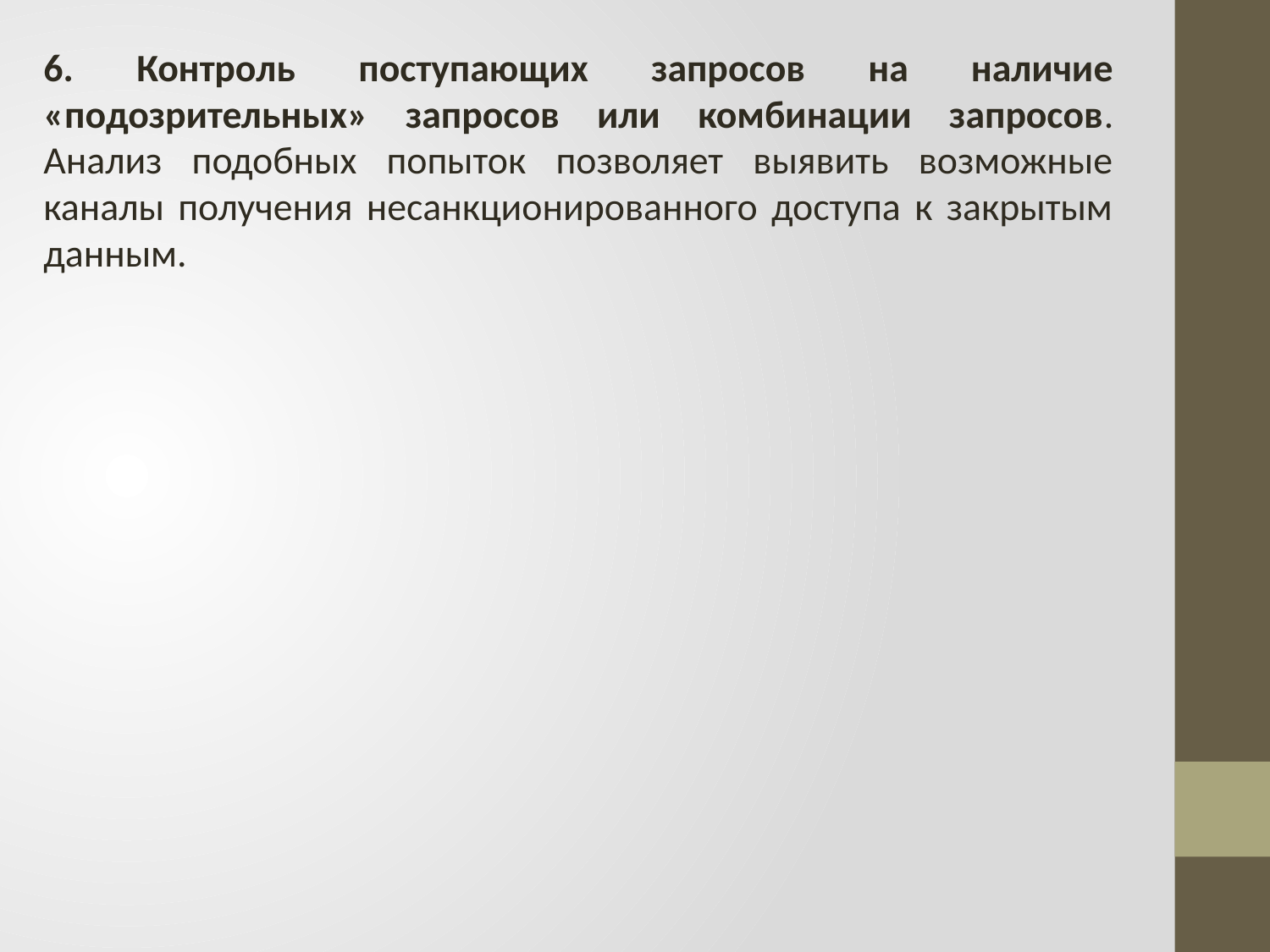

6. Контроль поступающих запросов на наличие «подозрительных» запросов или комбинации запросов. Анализ подобных попыток позволяет выявить возможные каналы получения несанкционированного доступа к закрытым данным.